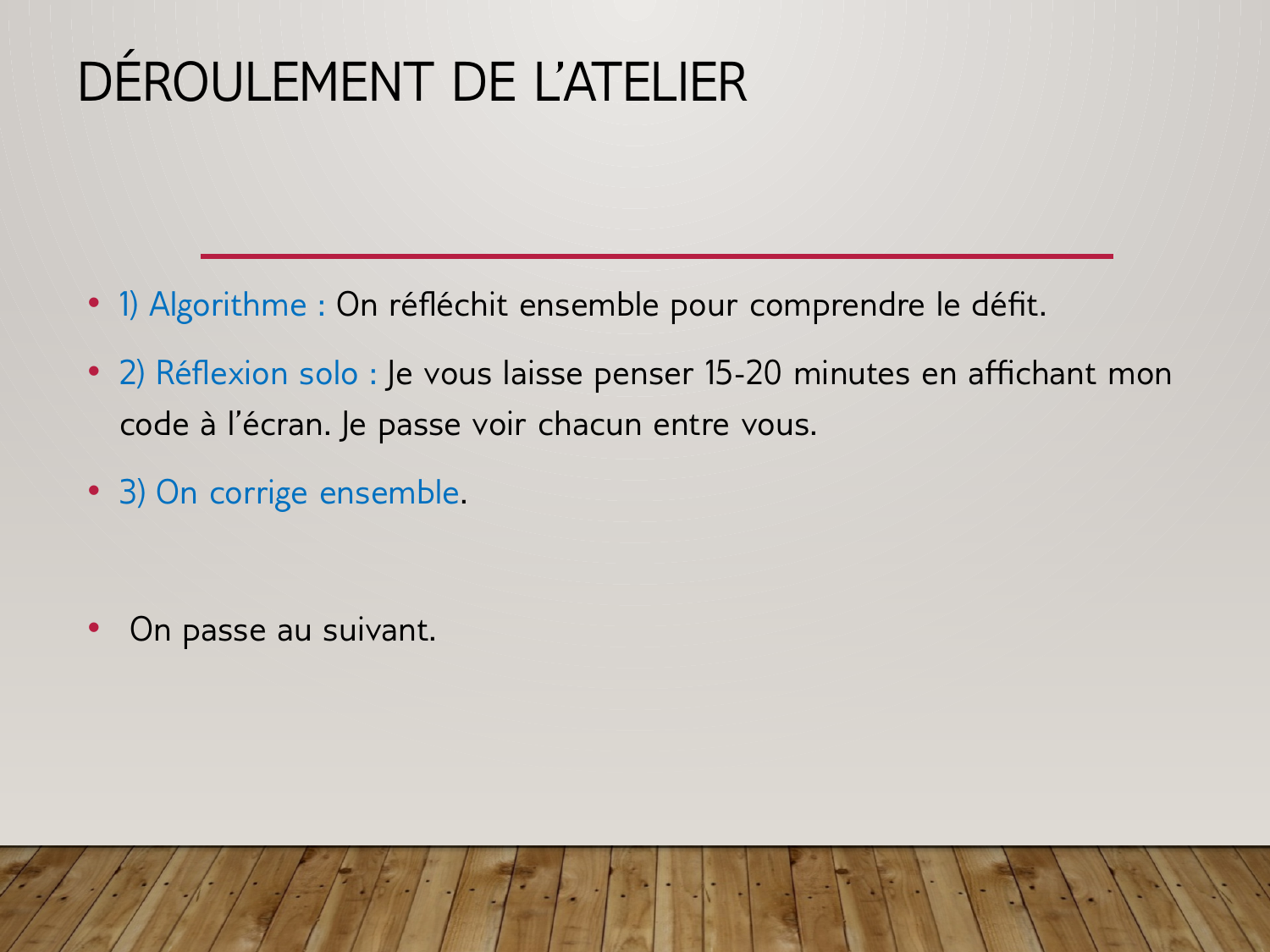

# Déroulement de l’atelier
1) Algorithme : On réfléchit ensemble pour comprendre le défit.
2) Réflexion solo : Je vous laisse penser 15-20 minutes en affichant mon code à l’écran. Je passe voir chacun entre vous.
3) On corrige ensemble.

 On passe au suivant.